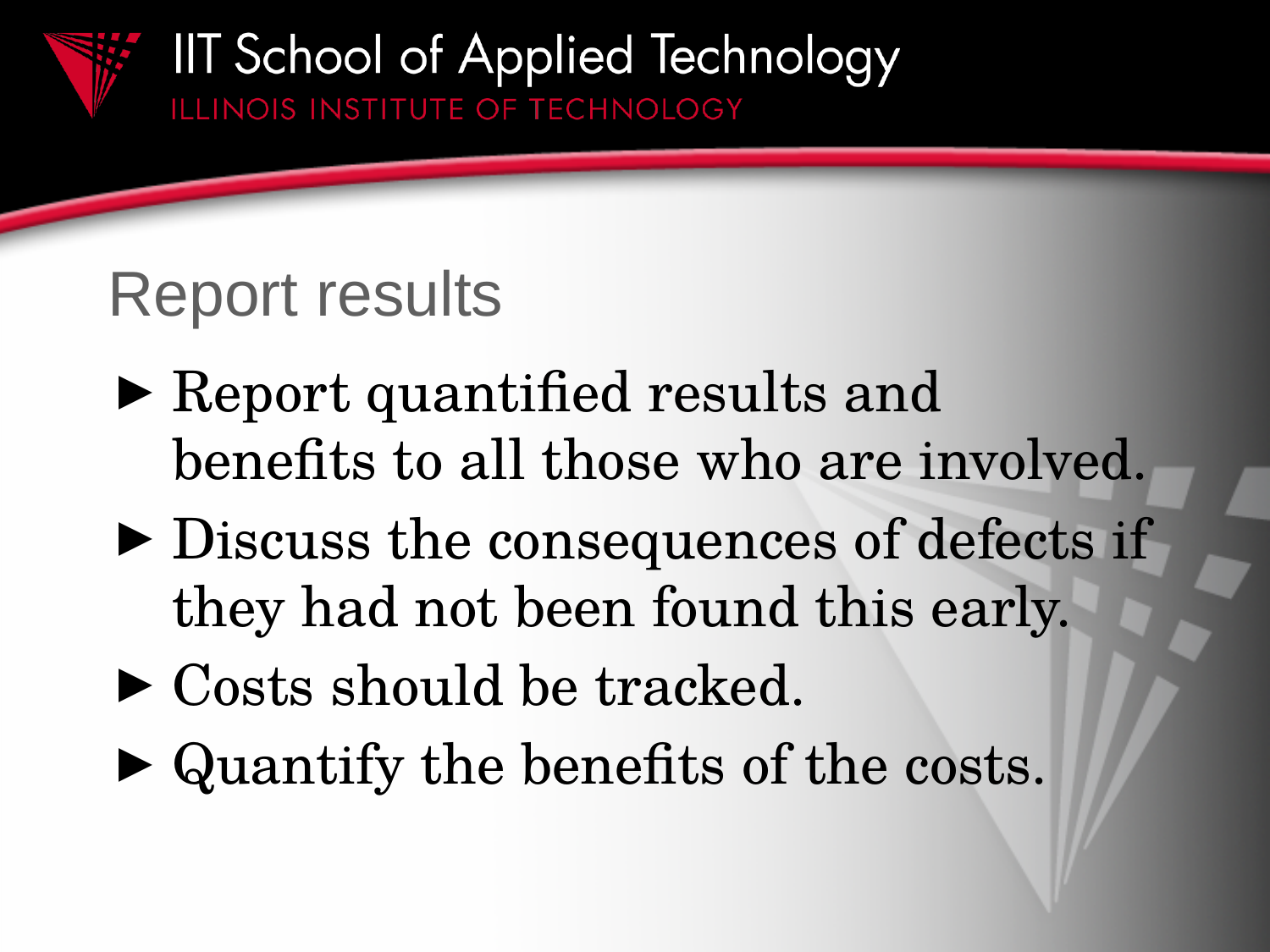

# Report results
Report quantified results and benefits to all those who are involved.
Discuss the consequences of defects if they had not been found this early.
Costs should be tracked.
Quantify the benefits of the costs.